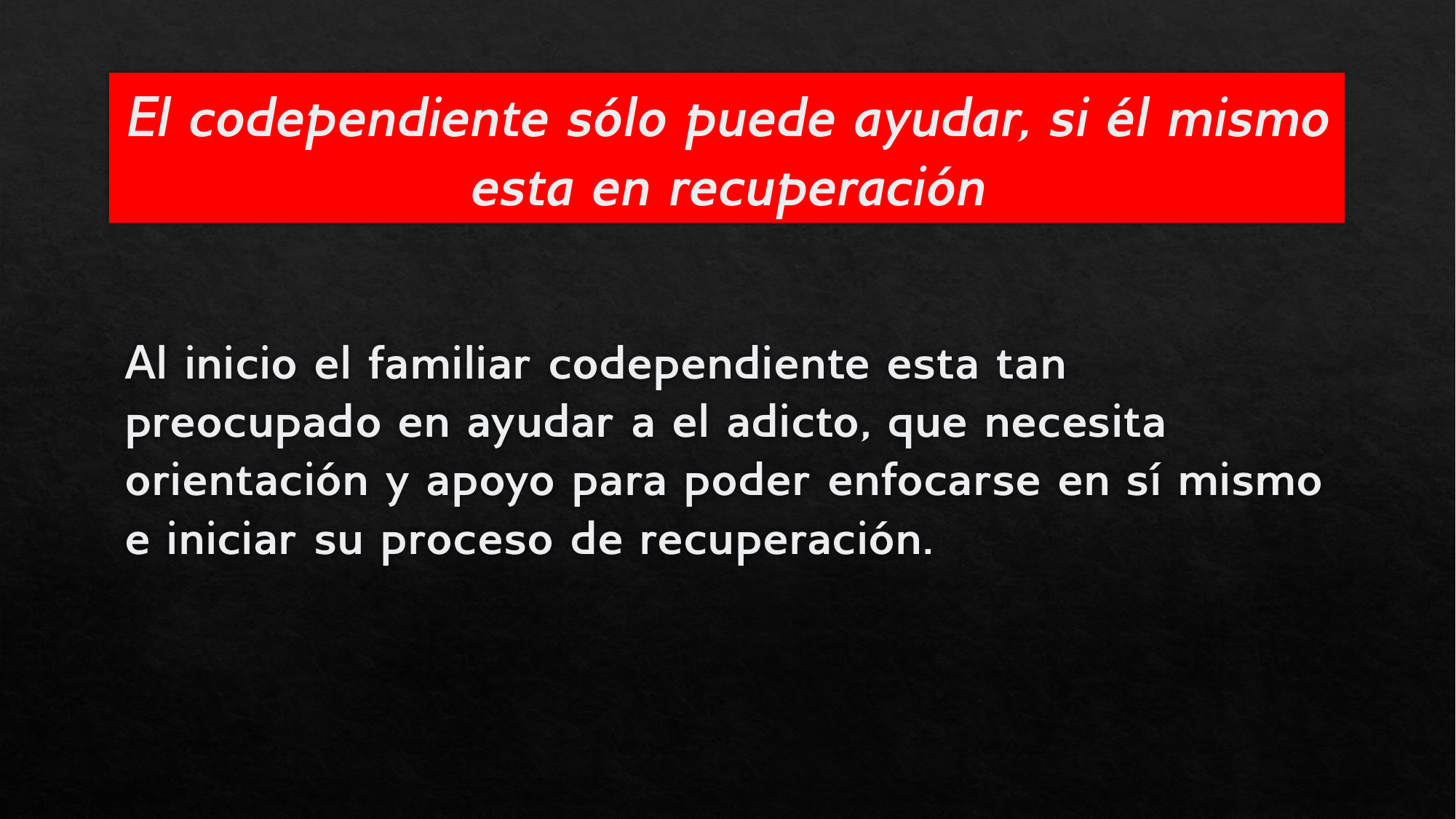

# El codependiente sólo puede ayudar, si él mismo esta en recuperación

Al inicio el familiar codependiente esta tan preocupado en ayudar a el adicto, que necesita orientación y apoyo para poder enfocarse en sí mismo e iniciar su proceso de recuperación.